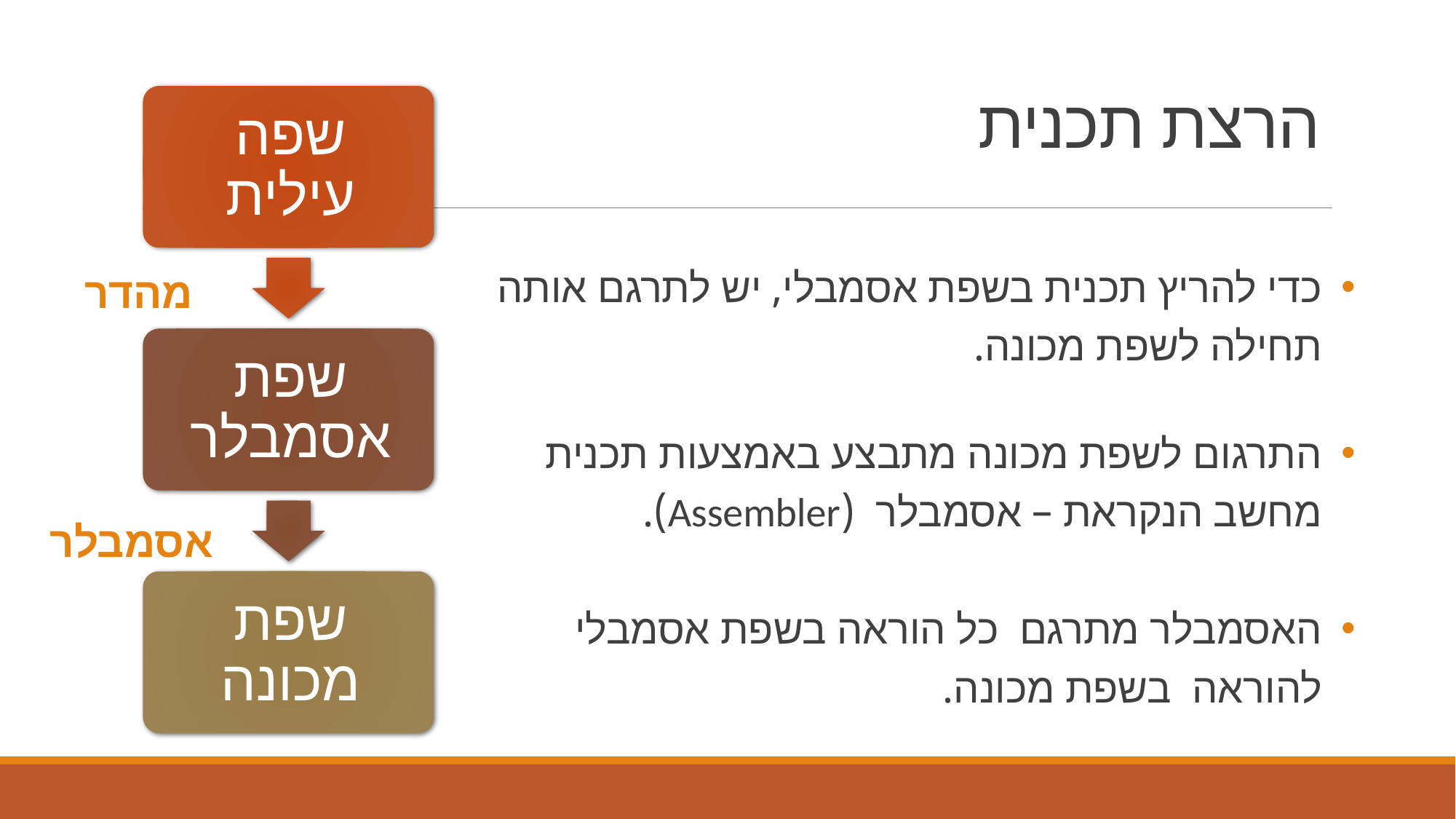

# הרצת תכנית
שפה עילית

שפת אסמבלר

שפת מכונה
כדי להריץ תכנית בשפת אסמבלי, יש לתרגם אותה תחילה לשפת מכונה.
התרגום לשפת מכונה מתבצע באמצעות תכנית מחשב הנקראת – אסמבלר  (Assembler).
האסמבלר מתרגם  כל הוראה בשפת אסמבלי להוראה  בשפת מכונה.

מהדר
אסמבלר